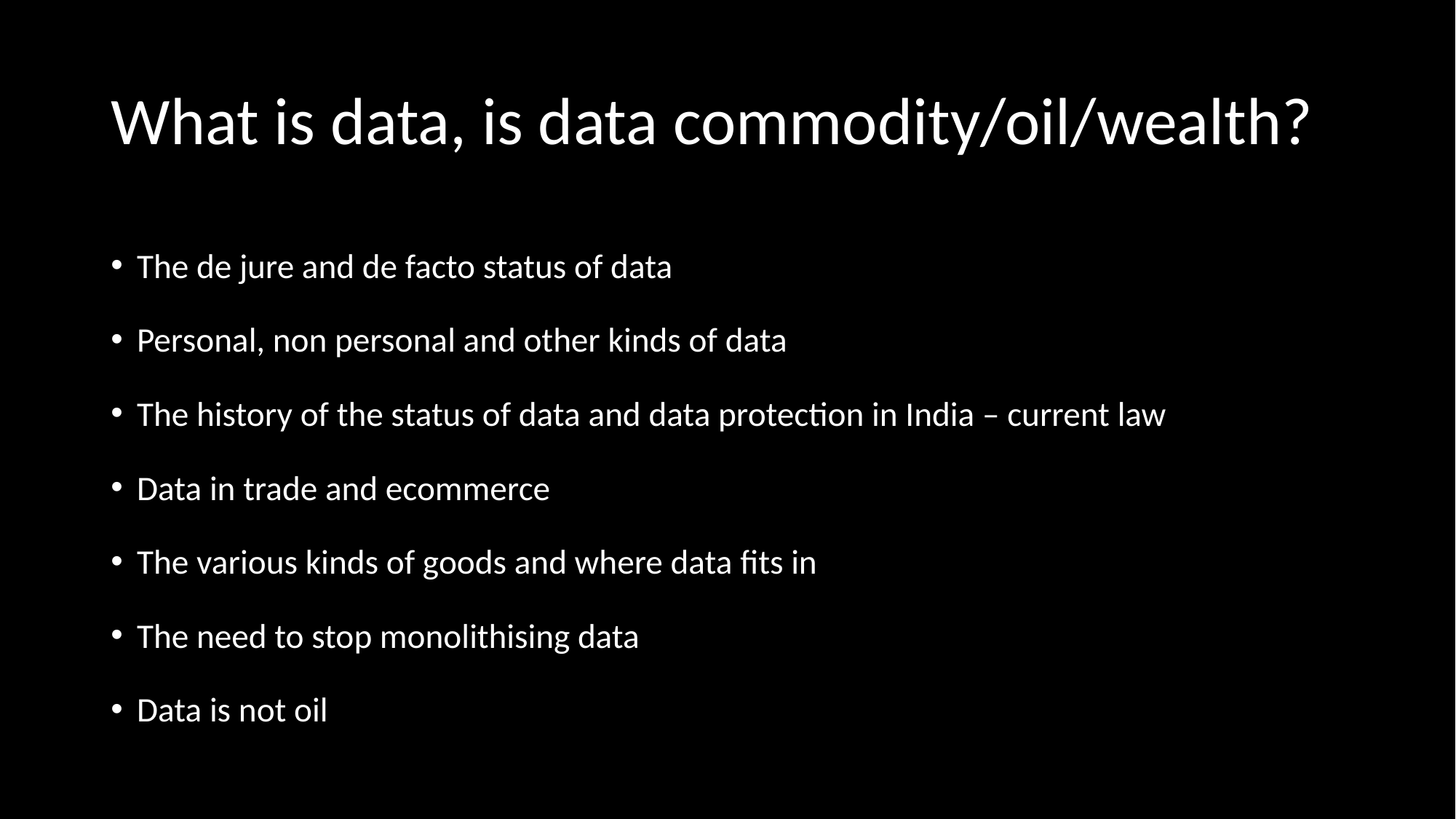

# What is data, is data commodity/oil/wealth?
The de jure and de facto status of data
Personal, non personal and other kinds of data
The history of the status of data and data protection in India – current law
Data in trade and ecommerce
The various kinds of goods and where data fits in
The need to stop monolithising data
Data is not oil